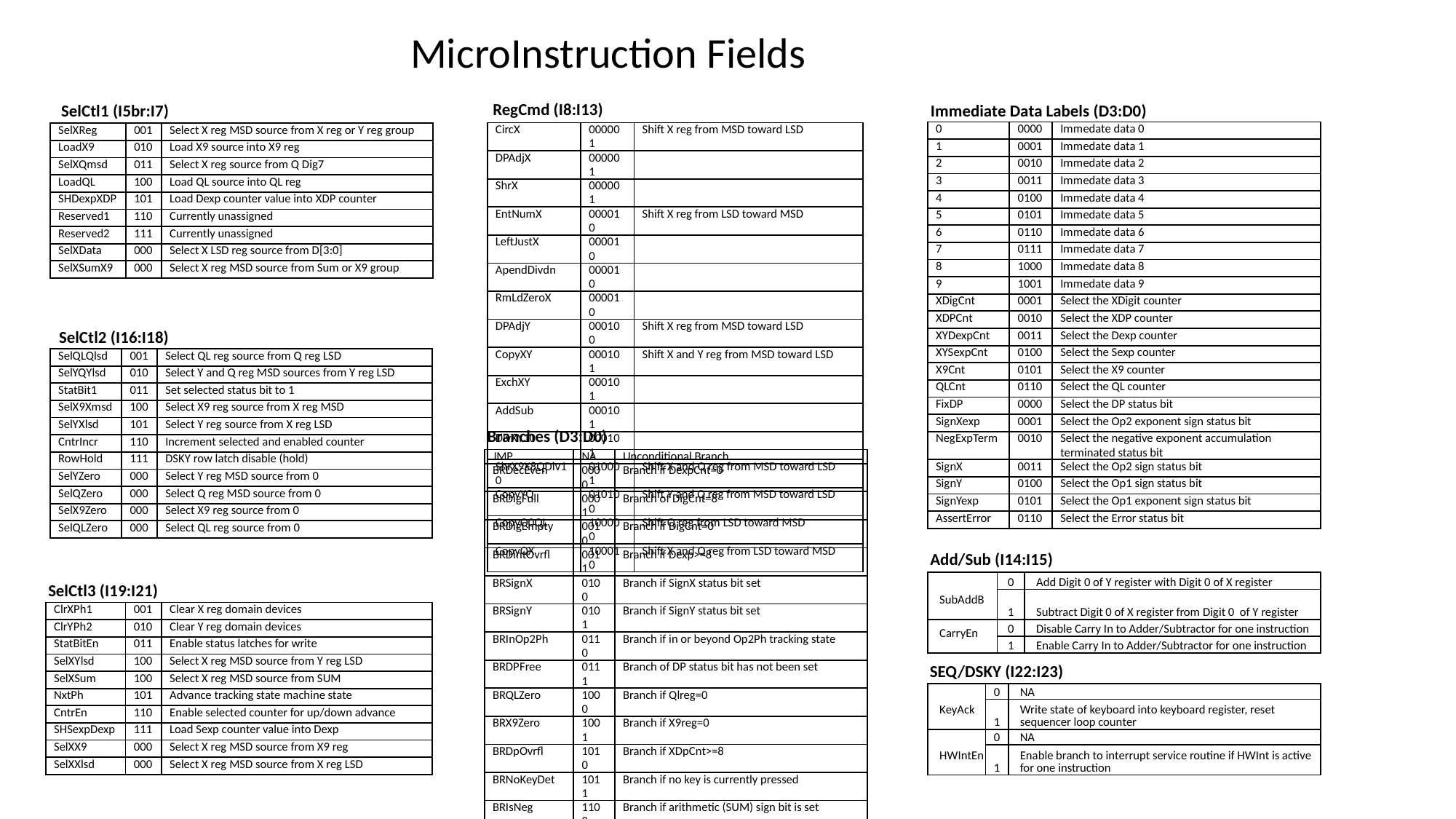

MicroInstruction Fields
RegCmd (I8:I13)
Immediate Data Labels (D3:D0)
SelCtl1 (I5br:I7)
| 0 | 0000 | Immedate data 0 |
| --- | --- | --- |
| 1 | 0001 | Immedate data 1 |
| 2 | 0010 | Immedate data 2 |
| 3 | 0011 | Immedate data 3 |
| 4 | 0100 | Immedate data 4 |
| 5 | 0101 | Immedate data 5 |
| 6 | 0110 | Immedate data 6 |
| 7 | 0111 | Immedate data 7 |
| 8 | 1000 | Immedate data 8 |
| 9 | 1001 | Immedate data 9 |
| XDigCnt | 0001 | Select the XDigit counter |
| XDPCnt | 0010 | Select the XDP counter |
| XYDexpCnt | 0011 | Select the Dexp counter |
| XYSexpCnt | 0100 | Select the Sexp counter |
| X9Cnt | 0101 | Select the X9 counter |
| QLCnt | 0110 | Select the QL counter |
| FixDP | 0000 | Select the DP status bit |
| SignXexp | 0001 | Select the Op2 exponent sign status bit |
| NegExpTerm | 0010 | Select the negative exponent accumulation terminated status bit |
| SignX | 0011 | Select the Op2 sign status bit |
| SignY | 0100 | Select the Op1 sign status bit |
| SignYexp | 0101 | Select the Op1 exponent sign status bit |
| AssertError | 0110 | Select the Error status bit |
| CircX | 000001 | Shift X reg from MSD toward LSD |
| --- | --- | --- |
| DPAdjX | 000001 |  |
| ShrX | 000001 |  |
| EntNumX | 000010 | Shift X reg from LSD toward MSD |
| LeftJustX | 000010 |  |
| ApendDivdn | 000010 |  |
| RmLdZeroX | 000010 |  |
| DPAdjY | 000100 | Shift X reg from MSD toward LSD |
| CopyXY | 000101 | Shift X and Y reg from MSD toward LSD |
| ExchXY | 000101 |  |
| AddSub | 000101 |  |
| DivXY10 | 000101 |  |
| ShrX9X8QDiv10 | 010001 | Shift X and Q reg from MSD toward LSD |
| CopyYQ | 010100 | Shift Y and Q reg from MSD toward LSD |
| CopyQ0QL | 100000 | Shift Q reg from LSD toward MSD |
| CopyQX | 100010 | Shift X and Q reg from LSD toward MSD |
| SelXReg | 001 | Select X reg MSD source from X reg or Y reg group |
| --- | --- | --- |
| LoadX9 | 010 | Load X9 source into X9 reg |
| SelXQmsd | 011 | Select X reg source from Q Dig7 |
| LoadQL | 100 | Load QL source into QL reg |
| SHDexpXDP | 101 | Load Dexp counter value into XDP counter |
| Reserved1 | 110 | Currently unassigned |
| Reserved2 | 111 | Currently unassigned |
| SelXData | 000 | Select X LSD reg source from D[3:0] |
| SelXSumX9 | 000 | Select X reg MSD source from Sum or X9 group |
SelCtl2 (I16:I18)
| SelQLQlsd | 001 | Select QL reg source from Q reg LSD |
| --- | --- | --- |
| SelYQYlsd | 010 | Select Y and Q reg MSD sources from Y reg LSD |
| StatBit1 | 011 | Set selected status bit to 1 |
| SelX9Xmsd | 100 | Select X9 reg source from X reg MSD |
| SelYXlsd | 101 | Select Y reg source from X reg LSD |
| CntrIncr | 110 | Increment selected and enabled counter |
| RowHold | 111 | DSKY row latch disable (hold) |
| SelYZero | 000 | Select Y reg MSD source from 0 |
| SelQZero | 000 | Select Q reg MSD source from 0 |
| SelX9Zero | 000 | Select X9 reg source from 0 |
| SelQLZero | 000 | Select QL reg source from 0 |
Branches (D3:D0)
| JMP | NA | Unconditional Branch |
| --- | --- | --- |
| BRDecEven | 0000 | Branch if DexpCnt=0 |
| BRDigFull | 0001 | Branch of DigCnt=8 |
| BRDigEmpty | 0010 | Branch if DigCnt=0 |
| BRDintOvrfl | 0011 | Branch if Dexp>=8 |
| BRSignX | 0100 | Branch if SignX status bit set |
| BRSignY | 0101 | Branch if SignY status bit set |
| BRInOp2Ph | 0110 | Branch if in or beyond Op2Ph tracking state |
| BRDPFree | 0111 | Branch of DP status bit has not been set |
| BRQLZero | 1000 | Branch if Qlreg=0 |
| BRX9Zero | 1001 | Branch if X9reg=0 |
| BRDpOvrfl | 1010 | Branch if XDpCnt>=8 |
| BRNoKeyDet | 1011 | Branch if no key is currently pressed |
| BRIsNeg | 1100 | Branch if arithmetic (SUM) sign bit is set |
| BRCarryO | 1101 | Branch if arithmetic carry out bit is set |
| BRSignXexp | 1110 | Branch if Op2’s exponent sign status bit is set |
| BRLoop8NZ | 1111 | Branch if LoopCnt>0 |
| BRSignYexp | 0110 | Branch if Op1’s exponent sign status bit is set |
| BrNegExpTerm | 0101 | Branch if current negative exponent calculated |
Add/Sub (I14:I15)
| SubAddB | 0 | Add Digit 0 of Y register with Digit 0 of X register |
| --- | --- | --- |
|  | 1 | Subtract Digit 0 of X register from Digit 0 of Y register |
| CarryEn | 0 | Disable Carry In to Adder/Subtractor for one instruction |
|  | 1 | Enable Carry In to Adder/Subtractor for one instruction |
SelCtl3 (I19:I21)
| ClrXPh1 | 001 | Clear X reg domain devices |
| --- | --- | --- |
| ClrYPh2 | 010 | Clear Y reg domain devices |
| StatBitEn | 011 | Enable status latches for write |
| SelXYlsd | 100 | Select X reg MSD source from Y reg LSD |
| SelXSum | 100 | Select X reg MSD source from SUM |
| NxtPh | 101 | Advance tracking state machine state |
| CntrEn | 110 | Enable selected counter for up/down advance |
| SHSexpDexp | 111 | Load Sexp counter value into Dexp |
| SelXX9 | 000 | Select X reg MSD source from X9 reg |
| SelXXlsd | 000 | Select X reg MSD source from X reg LSD |
SEQ/DSKY (I22:I23)
| KeyAck | 0 | NA |
| --- | --- | --- |
|  | 1 | Write state of keyboard into keyboard register, reset sequencer loop counter |
| HWIntEn | 0 | NA |
|  | 1 | Enable branch to interrupt service routine if HWInt is active for one instruction |